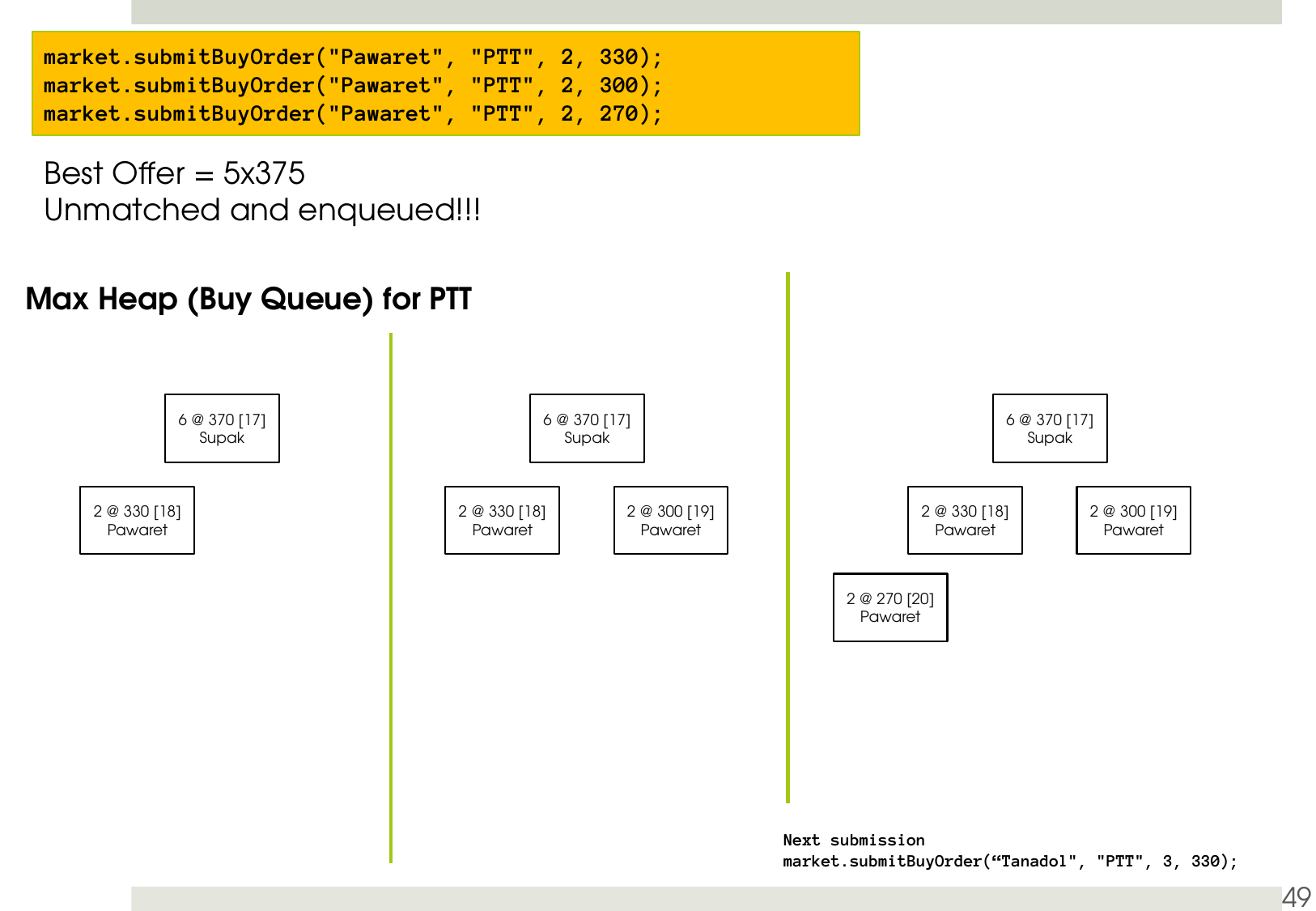

market.submitBuyOrder("Pawaret", "PTT", 2, 330);
market.submitBuyOrder("Pawaret", "PTT", 2, 300);
market.submitBuyOrder("Pawaret", "PTT", 2, 270);
Best Offer = 5x375
Unmatched and enqueued!!!
Max Heap (Buy Queue) for PTT
6 @ 370 [17]
Supak
6 @ 370 [17]
Supak
6 @ 370 [17]
Supak
2 @ 330 [18]
Pawaret
2 @ 330 [18]
Pawaret
2 @ 300 [19]
Pawaret
2 @ 330 [18]
Pawaret
2 @ 300 [19]
Pawaret
2 @ 270 [20]
Pawaret
Next submission
market.submitBuyOrder(“Tanadol", "PTT", 3, 330);
49